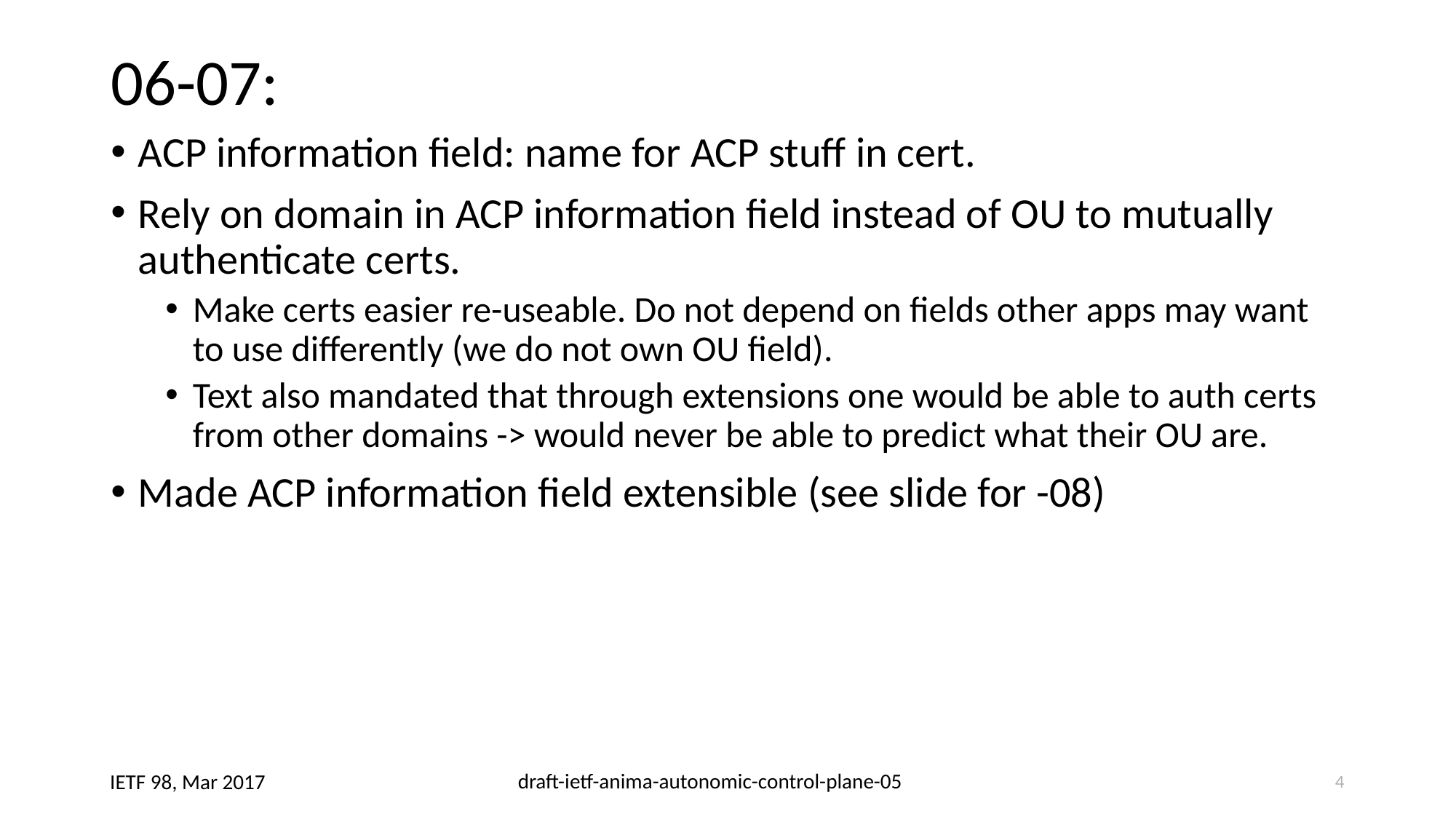

# 06-07:
ACP information field: name for ACP stuff in cert.
Rely on domain in ACP information field instead of OU to mutually authenticate certs.
Make certs easier re-useable. Do not depend on fields other apps may want to use differently (we do not own OU field).
Text also mandated that through extensions one would be able to auth certs from other domains -> would never be able to predict what their OU are.
Made ACP information field extensible (see slide for -08)
4